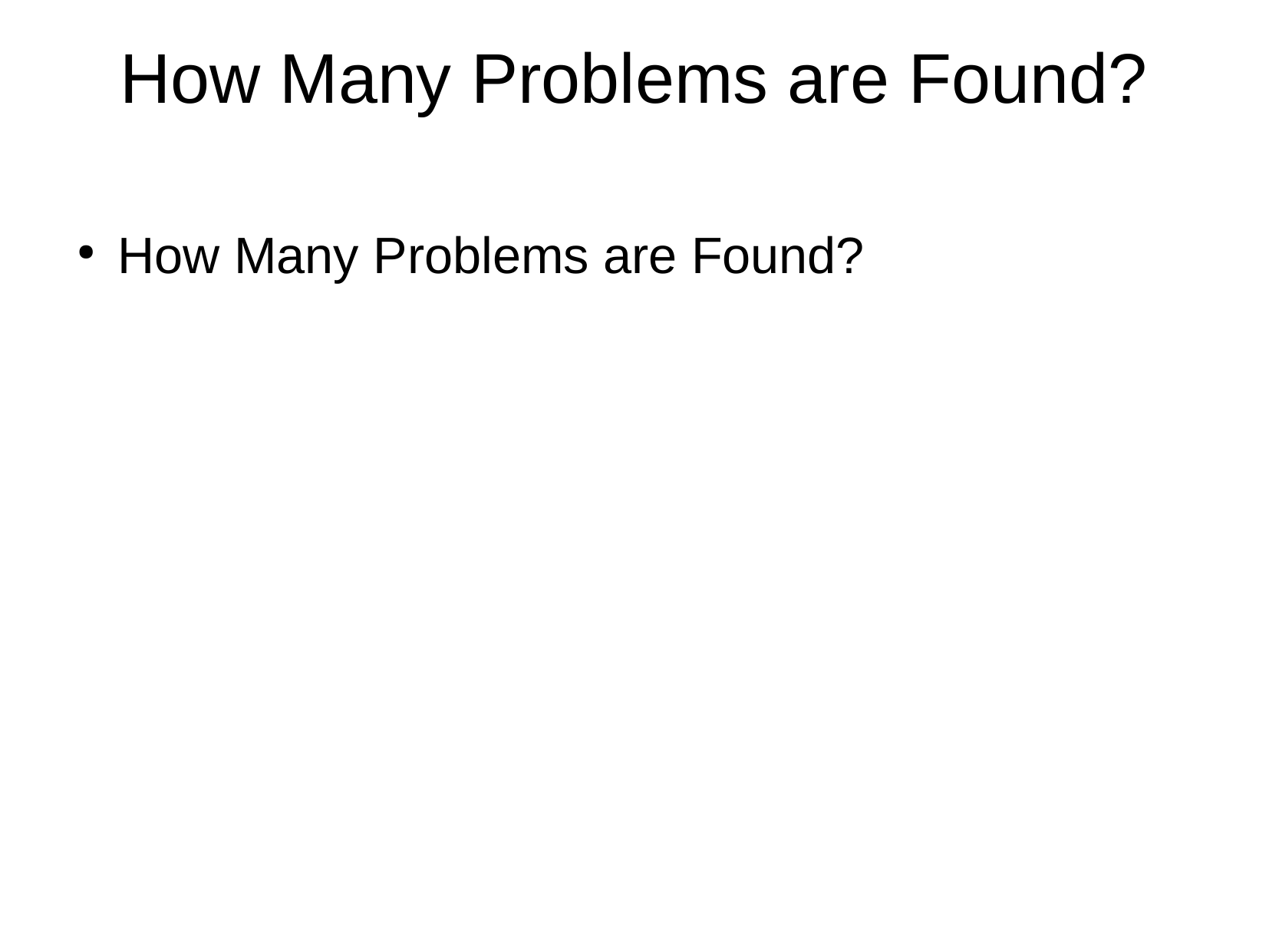

How Many Problems are Found?
How Many Problems are Found?